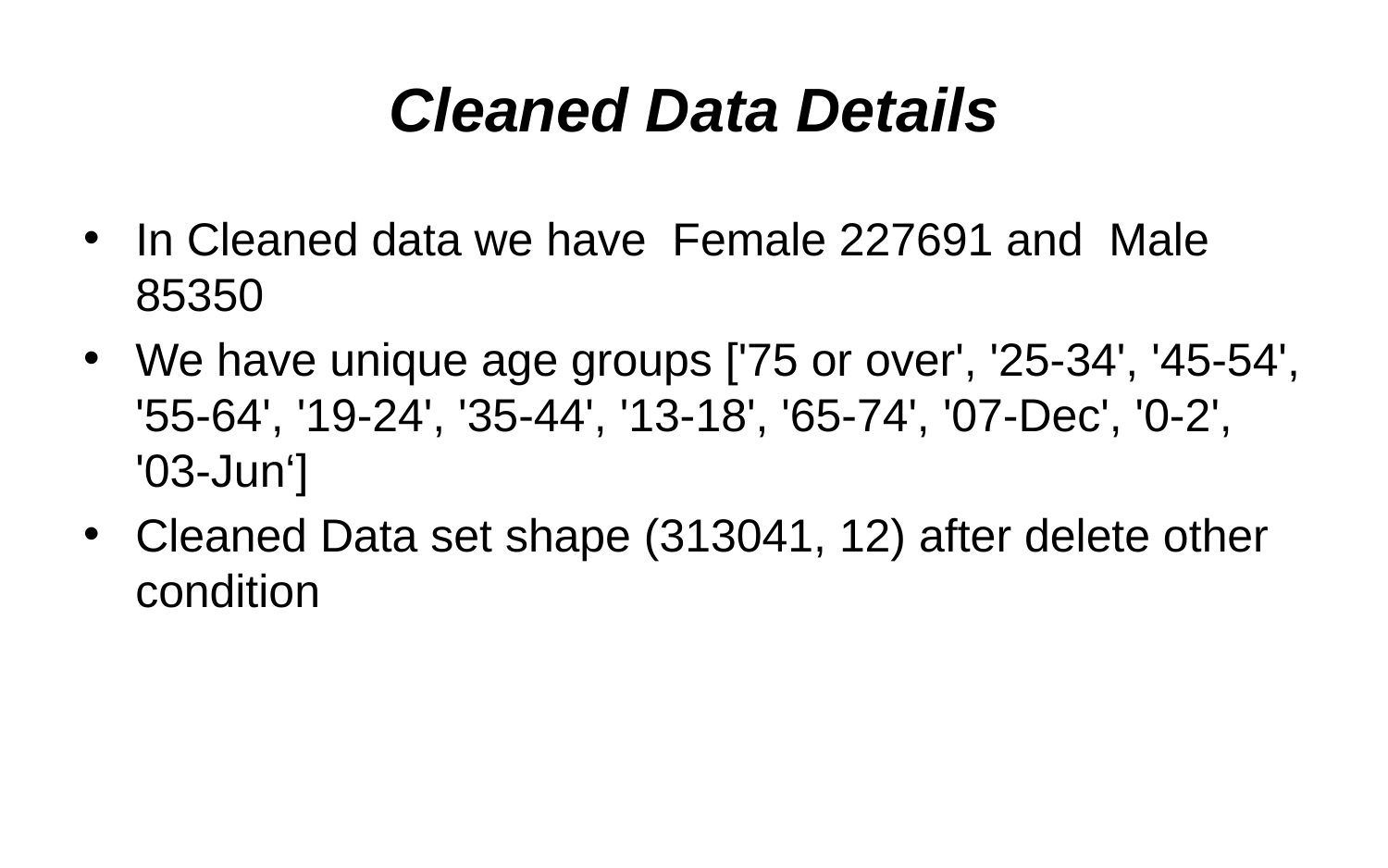

# Cleaned Data Details
In Cleaned data we have  Female 227691 and  Male 85350
We have unique age groups ['75 or over', '25-34', '45-54', '55-64', '19-24', '35-44', '13-18', '65-74', '07-Dec', '0-2', '03-Jun‘]
Cleaned Data set shape (313041, 12) after delete other condition